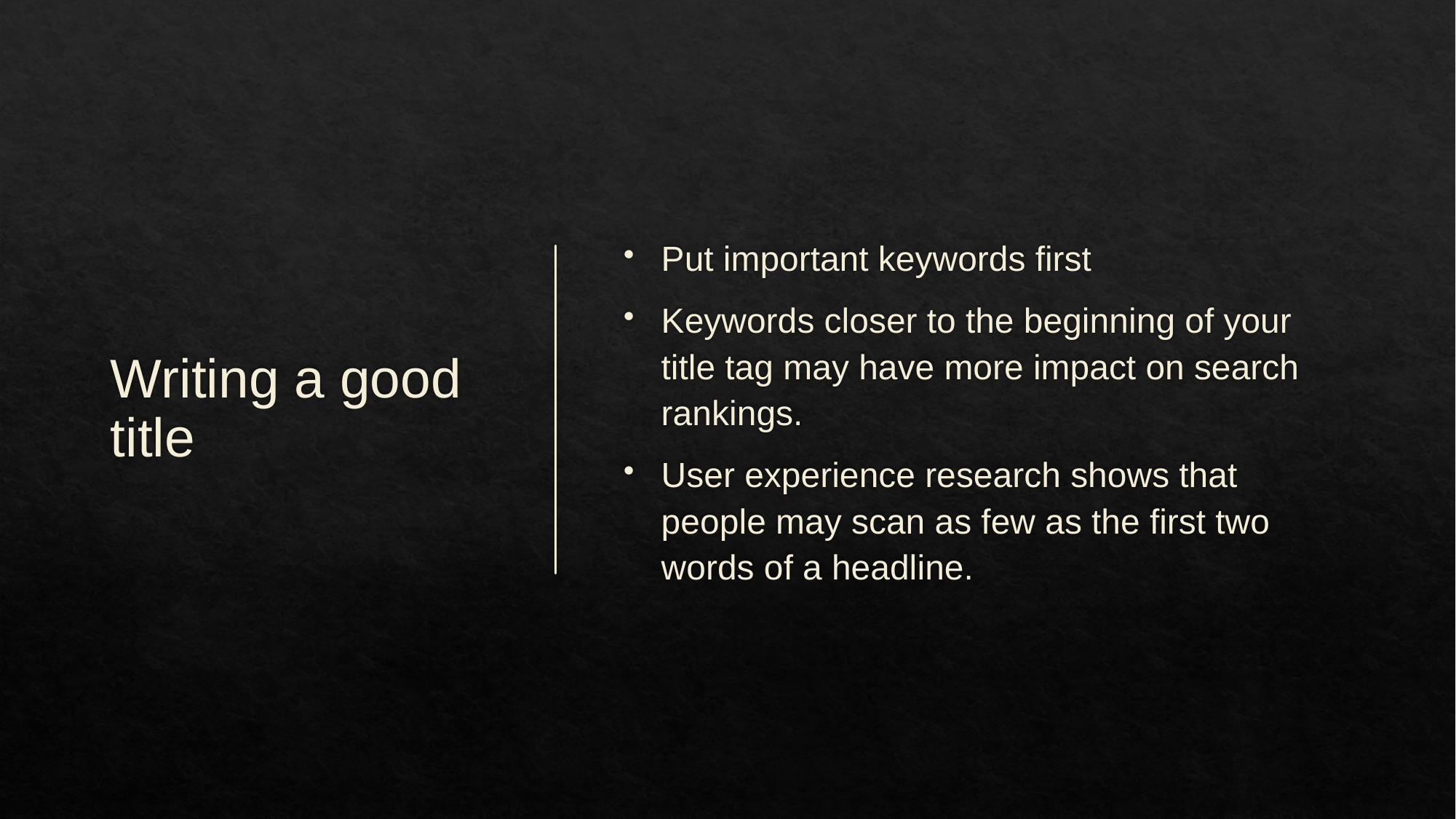

# Writing a good title
Put important keywords first
Keywords closer to the beginning of your title tag may have more impact on search rankings.
User experience research shows that people may scan as few as the first two words of a headline.